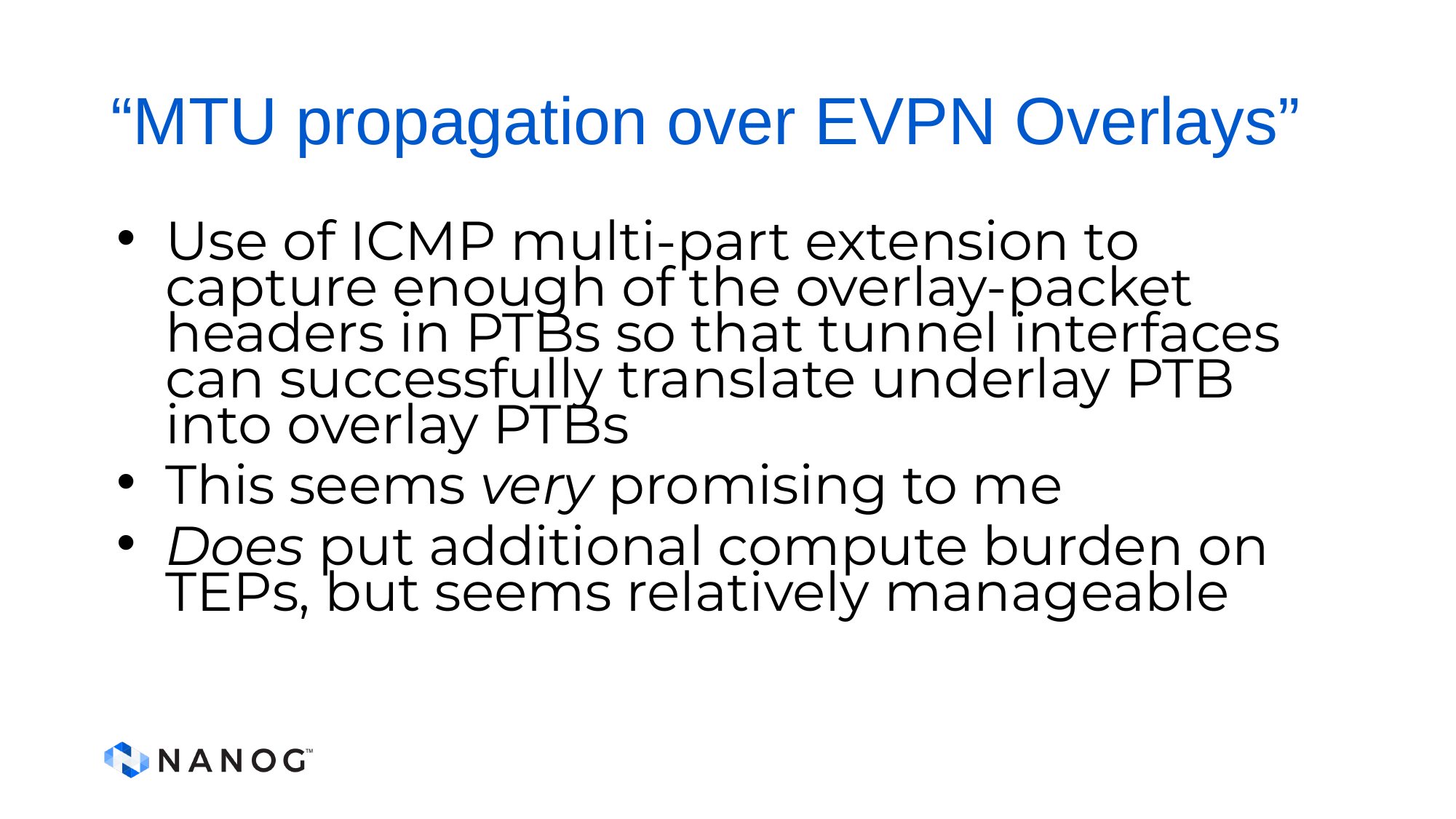

# “MTU propagation over EVPN Overlays”
Use of ICMP multi-part extension to capture enough of the overlay-packet headers in PTBs so that tunnel interfaces can successfully translate underlay PTB into overlay PTBs
This seems very promising to me
Does put additional compute burden on TEPs, but seems relatively manageable